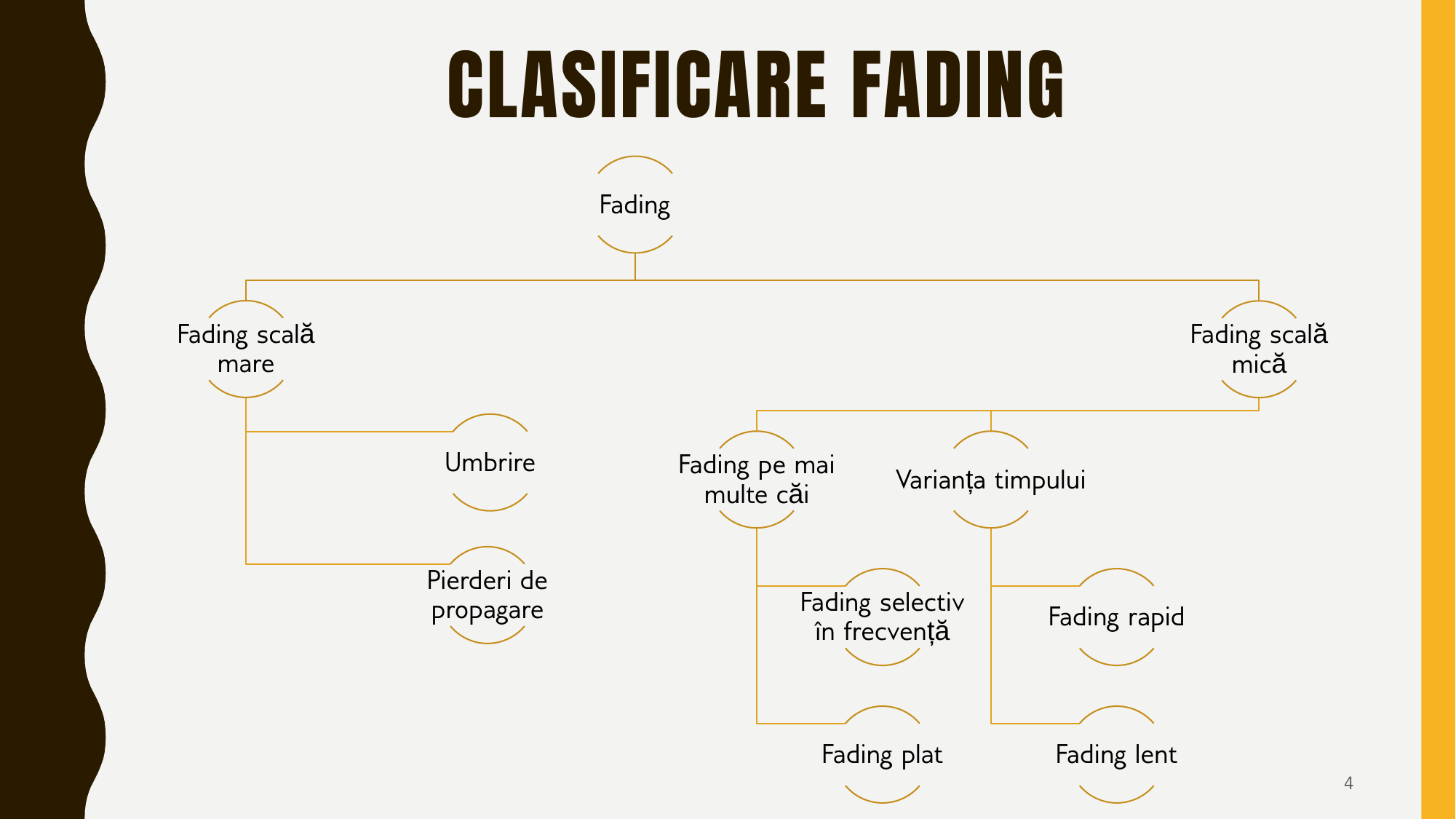

# Clasificare fading
Fading
Fading scală mare
Pierderi de propagare
Umbrire
Fading scală mică
Fading pe mai multe căi
Fading selectiv în frecvență
Fading plat
Varianța timpului
Fading rapid
Fading lent
4